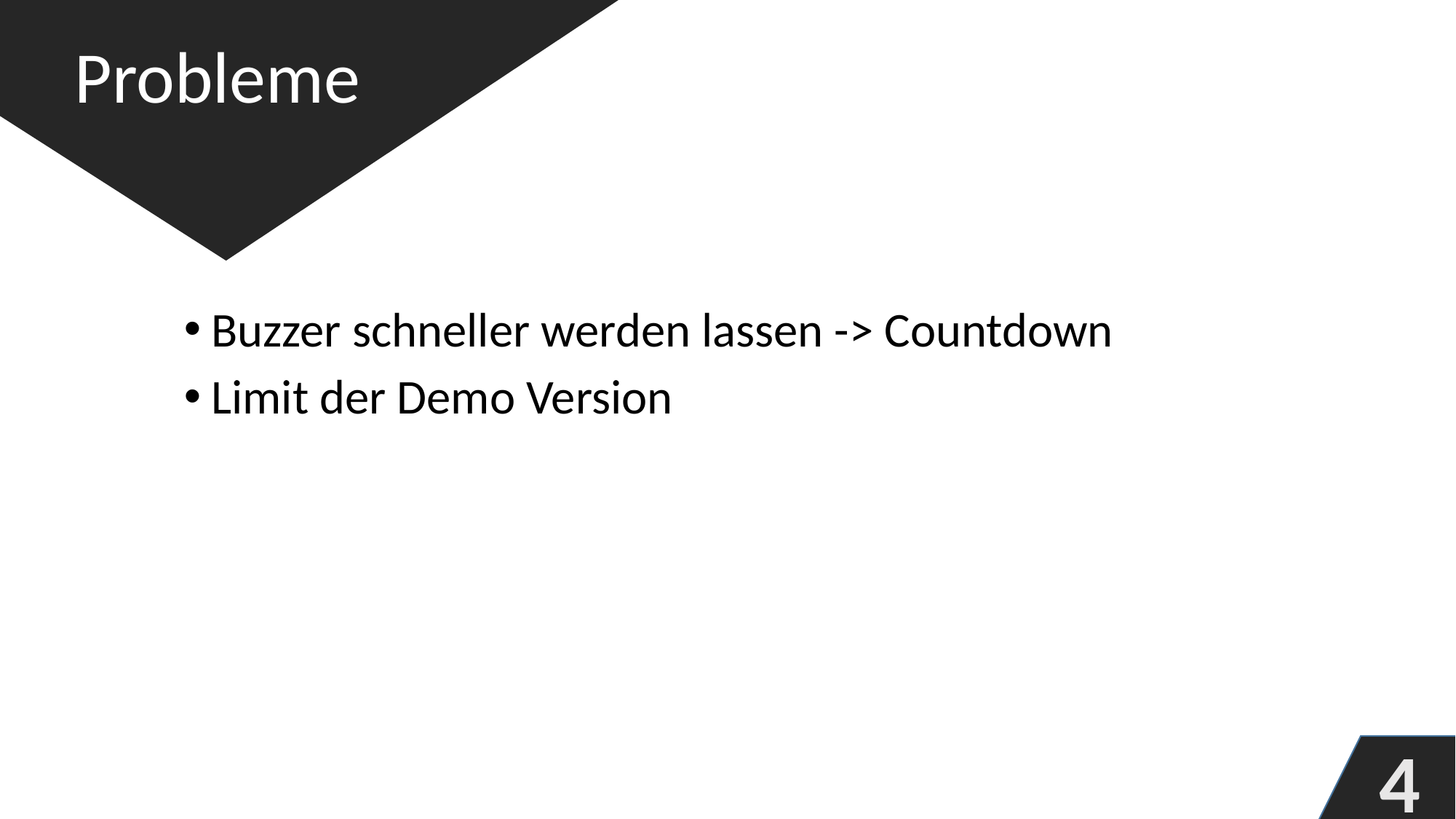

# Probleme

Buzzer schneller werden lassen -> Countdown
Limit der Demo Version

4